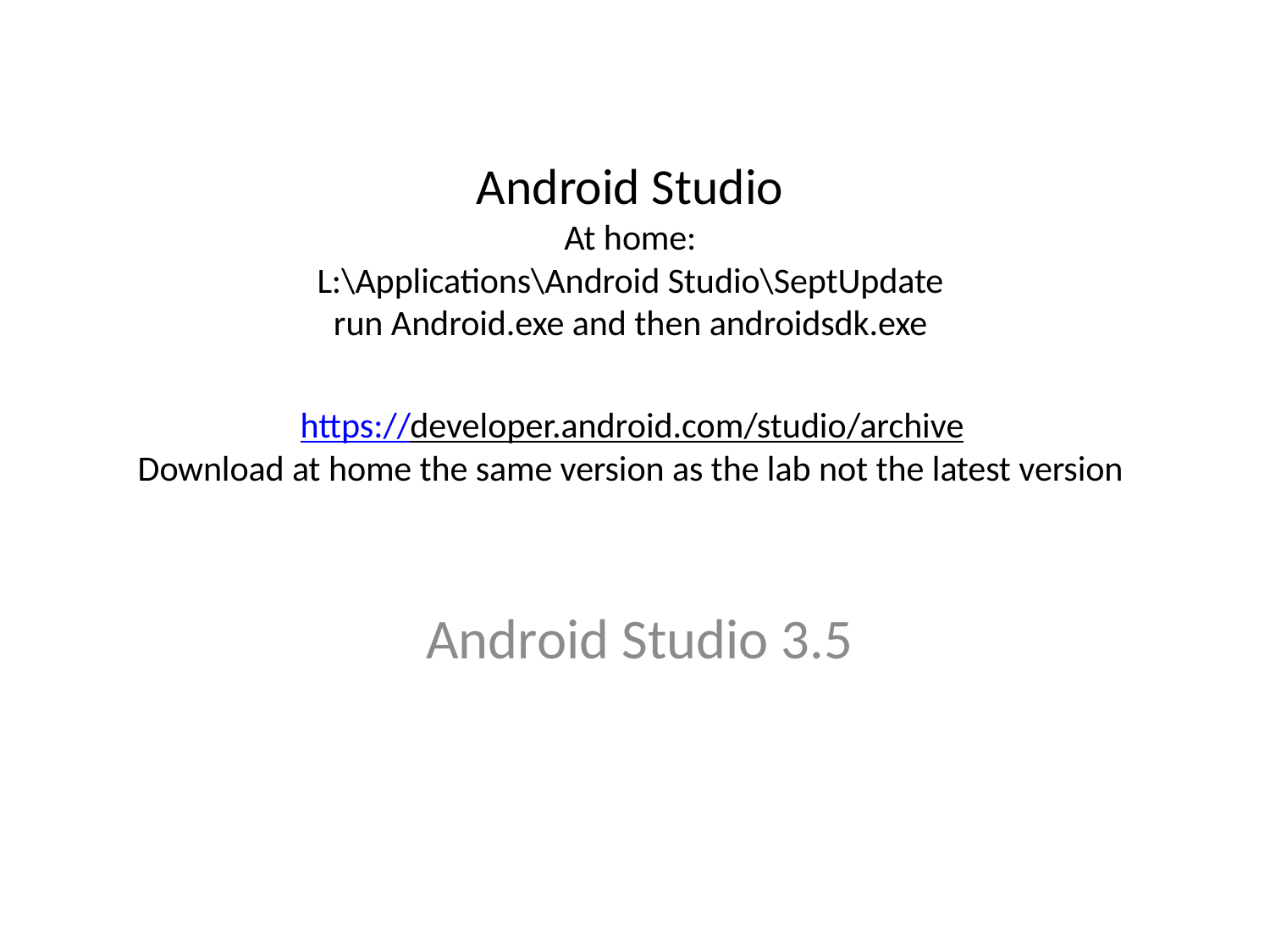

# Android Studio At home: L:\Applications\Android Studio\SeptUpdate run Android.exe and then androidsdk.exe https://developer.android.com/studio/archive Download at home the same version as the lab not the latest version
Android Studio 3.5